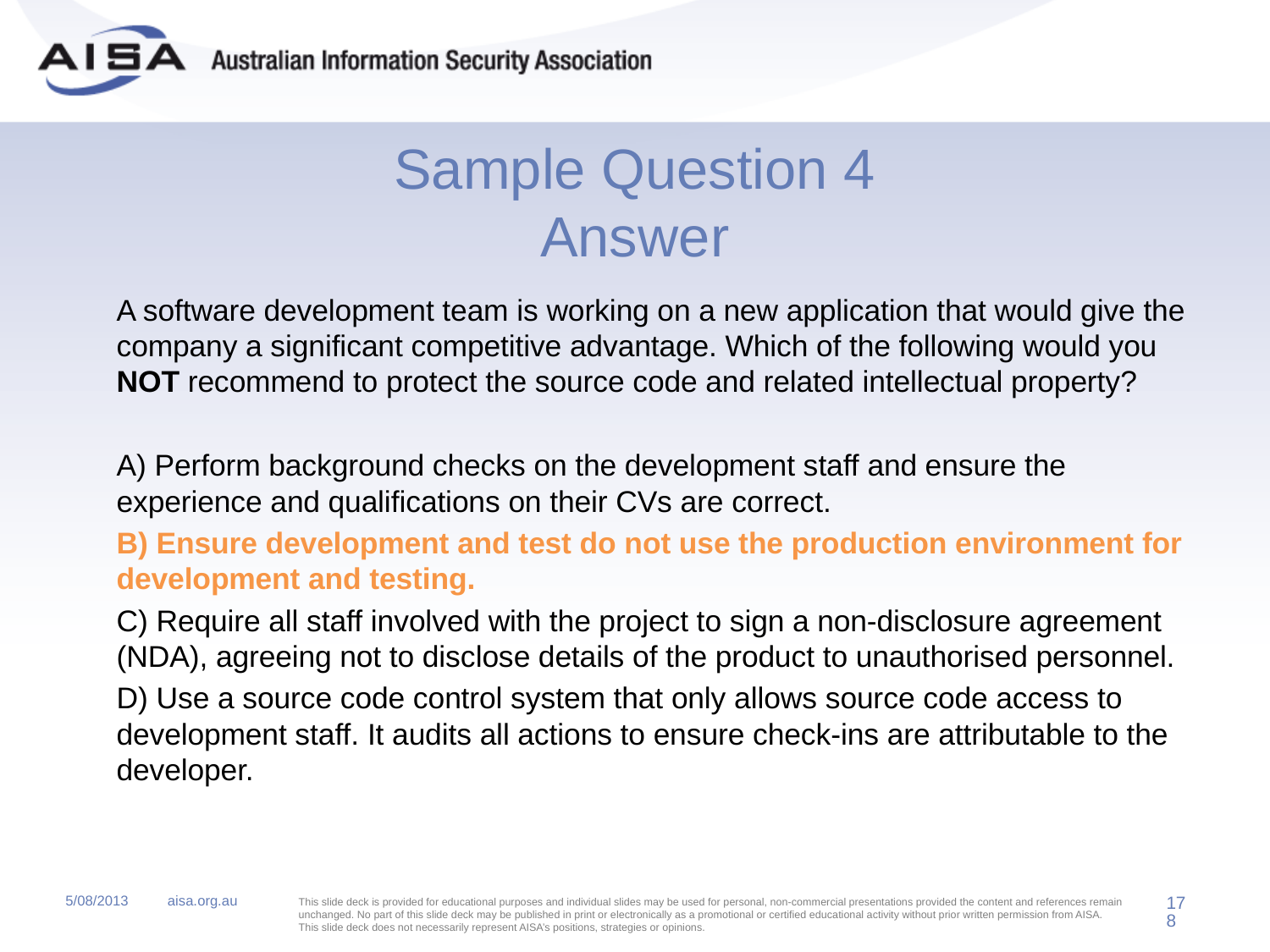

# Sample Question 4 Answer
	A software development team is working on a new application that would give the company a significant competitive advantage. Which of the following would you NOT recommend to protect the source code and related intellectual property?

	A) Perform background checks on the development staff and ensure the experience and qualifications on their CVs are correct.
	B) Ensure development and test do not use the production environment for development and testing.
	C) Require all staff involved with the project to sign a non-disclosure agreement (NDA), agreeing not to disclose details of the product to unauthorised personnel.
	D) Use a source code control system that only allows source code access to development staff. It audits all actions to ensure check-ins are attributable to the developer.